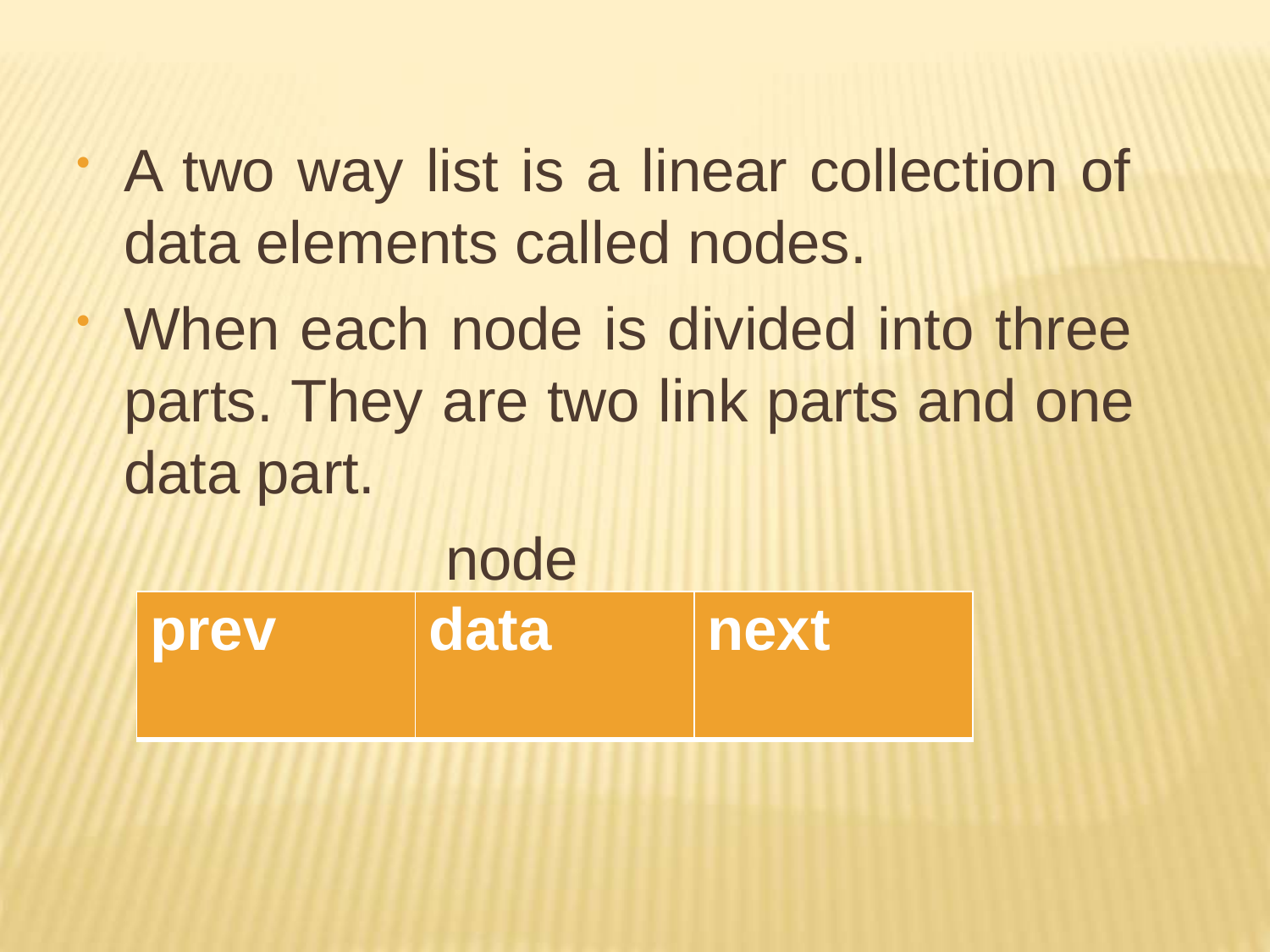

A two way list is a linear collection of  data elements called nodes.
When each node is divided into three  parts. They are two link parts and one  data part.
node
| prev | data | next |
| --- | --- | --- |